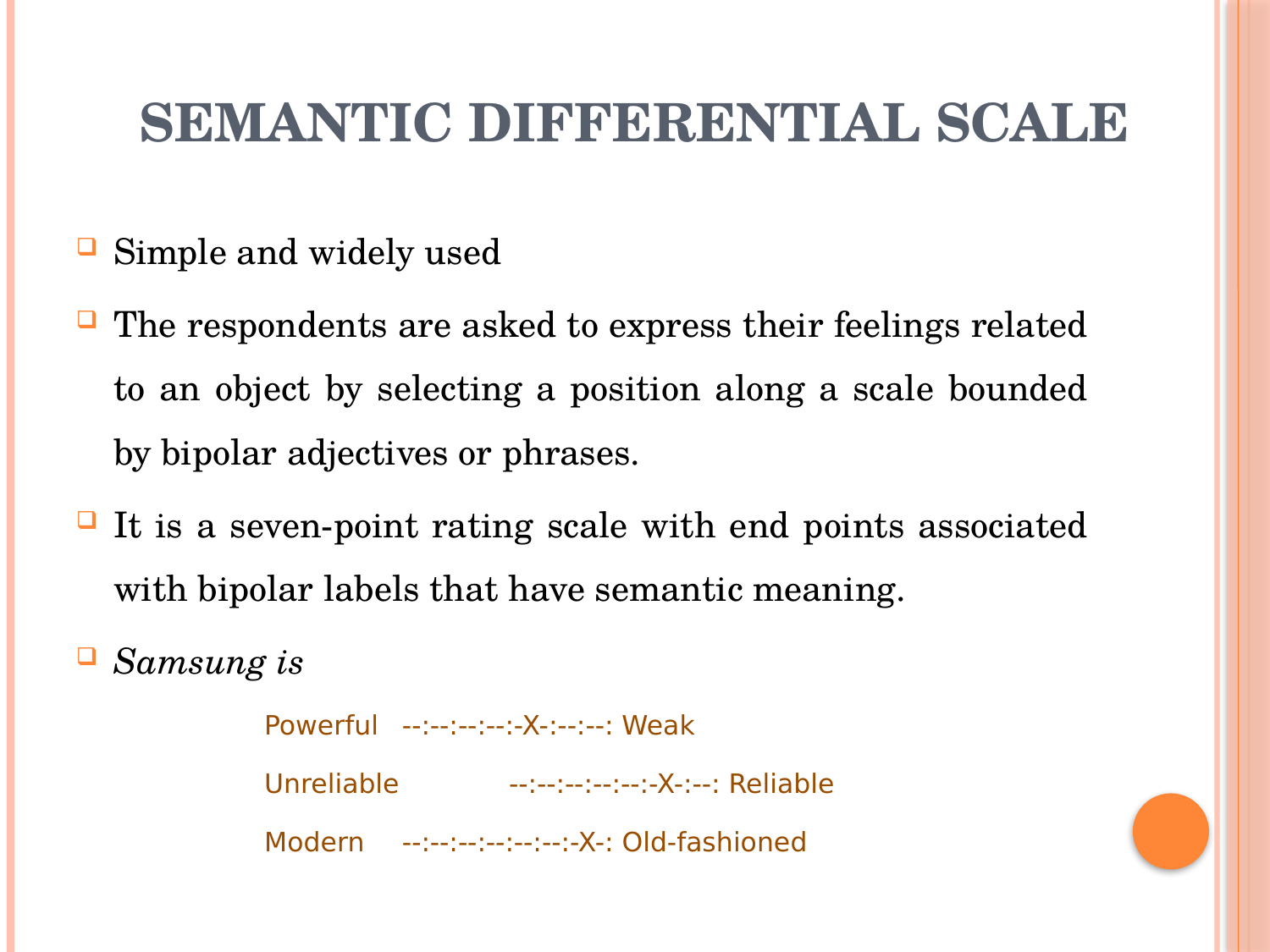

# Semantic Differential Scale
Simple and widely used
The respondents are asked to express their feelings related to an object by selecting a position along a scale bounded by bipolar adjectives or phrases.
It is a seven-point rating scale with end points associated with bipolar labels that have semantic meaning.
Samsung is
Powerful 	--:--:--:--:-X-:--:--: Weak
Unreliable 	--:--:--:--:--:-X-:--: Reliable
Modern 	--:--:--:--:--:--:-X-: Old-fashioned